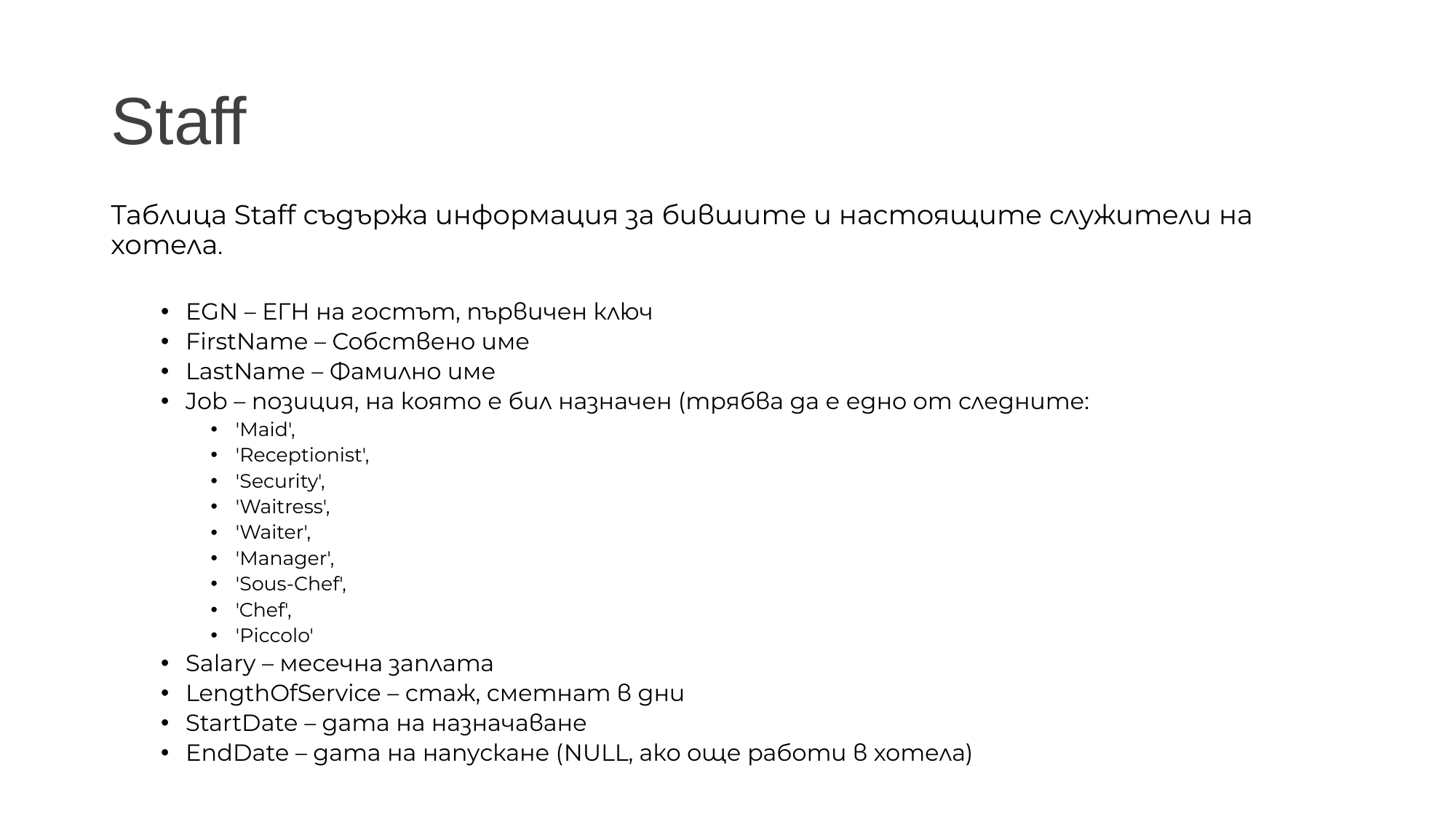

# Staff
Таблица Staff съдържа информация за бившите и настоящите служители на хотела.

EGN – ЕГН на гостът, първичен ключ
FirstName – Собствено име
LastName – Фамилно име
Job – позиция, на която е бил назначен (трябва да е едно от следните:
'Maid',
'Receptionist',
'Security',
'Waitress',
'Waiter',
'Manager',
'Sous-Chef',
'Chef',
'Piccolo'
Salary – месечна заплата
LengthOfService – стаж, сметнат в дни
StartDate – дата на назначаване
EndDate – дата на напускане (NULL, ако още работи в хотела)